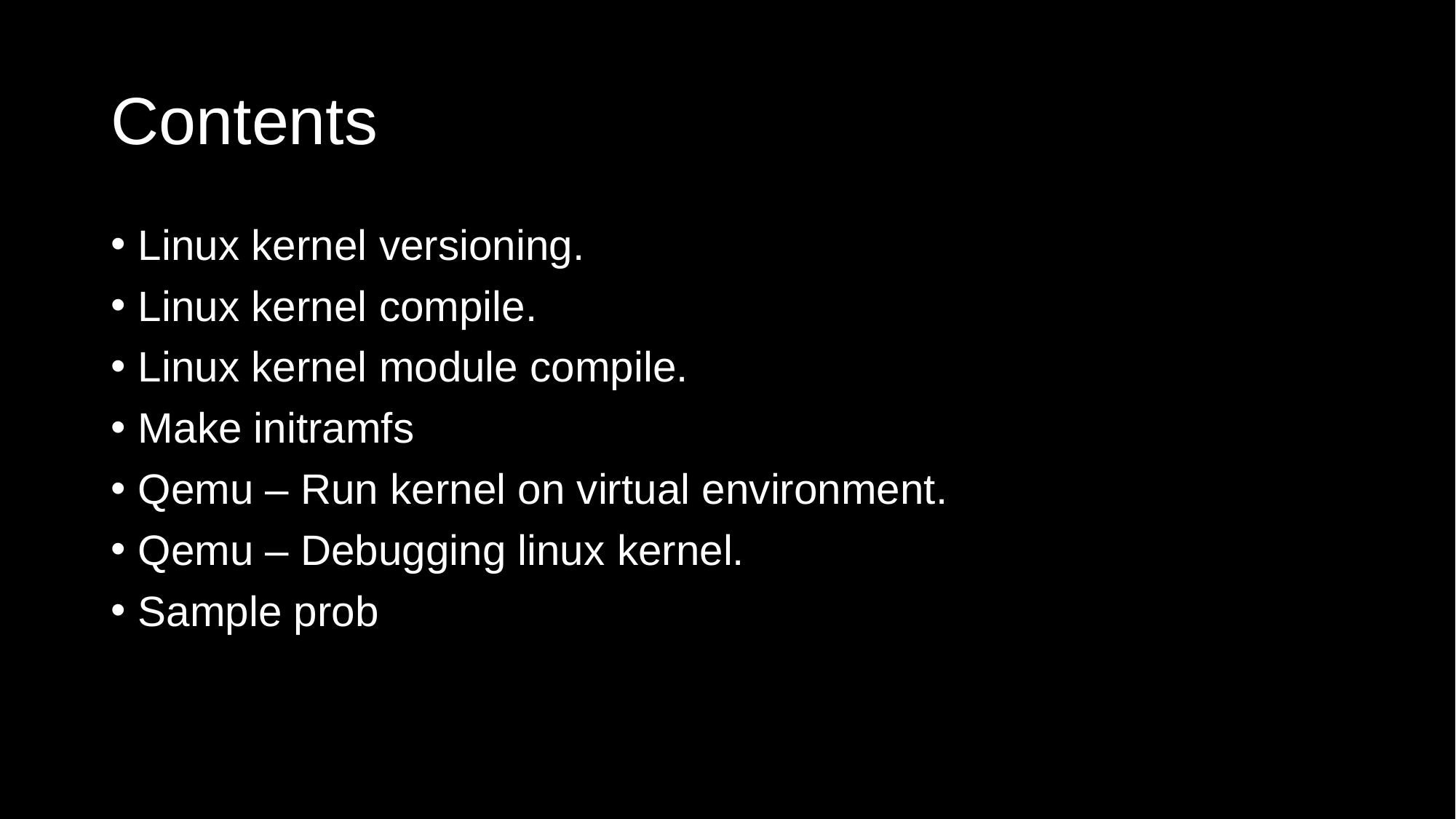

# Contents
Linux kernel versioning.
Linux kernel compile.
Linux kernel module compile.
Make initramfs
Qemu – Run kernel on virtual environment.
Qemu – Debugging linux kernel.
Sample prob